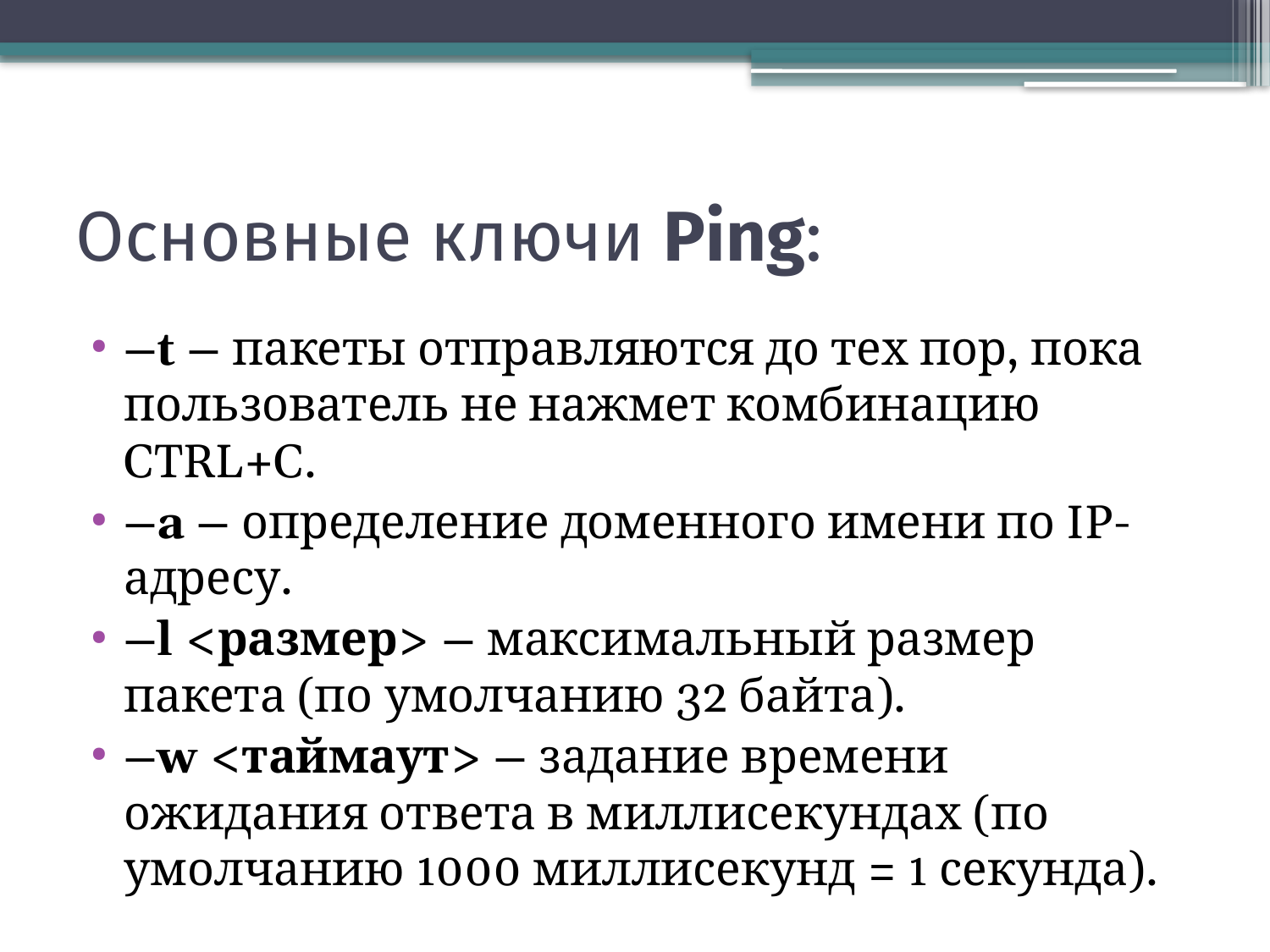

# Основные ключи Ping:
–t – пакеты отправляются до тех пор, пока пользователь не нажмет комбинацию CTRL+C.
–a – определение доменного имени по IP-адресу.
–l <размер> – максимальный размер пакета (по умолчанию 32 байта).
–w <таймаут> – задание времени ожидания ответа в миллисекундах (по умолчанию 1000 миллисекунд = 1 секунда).